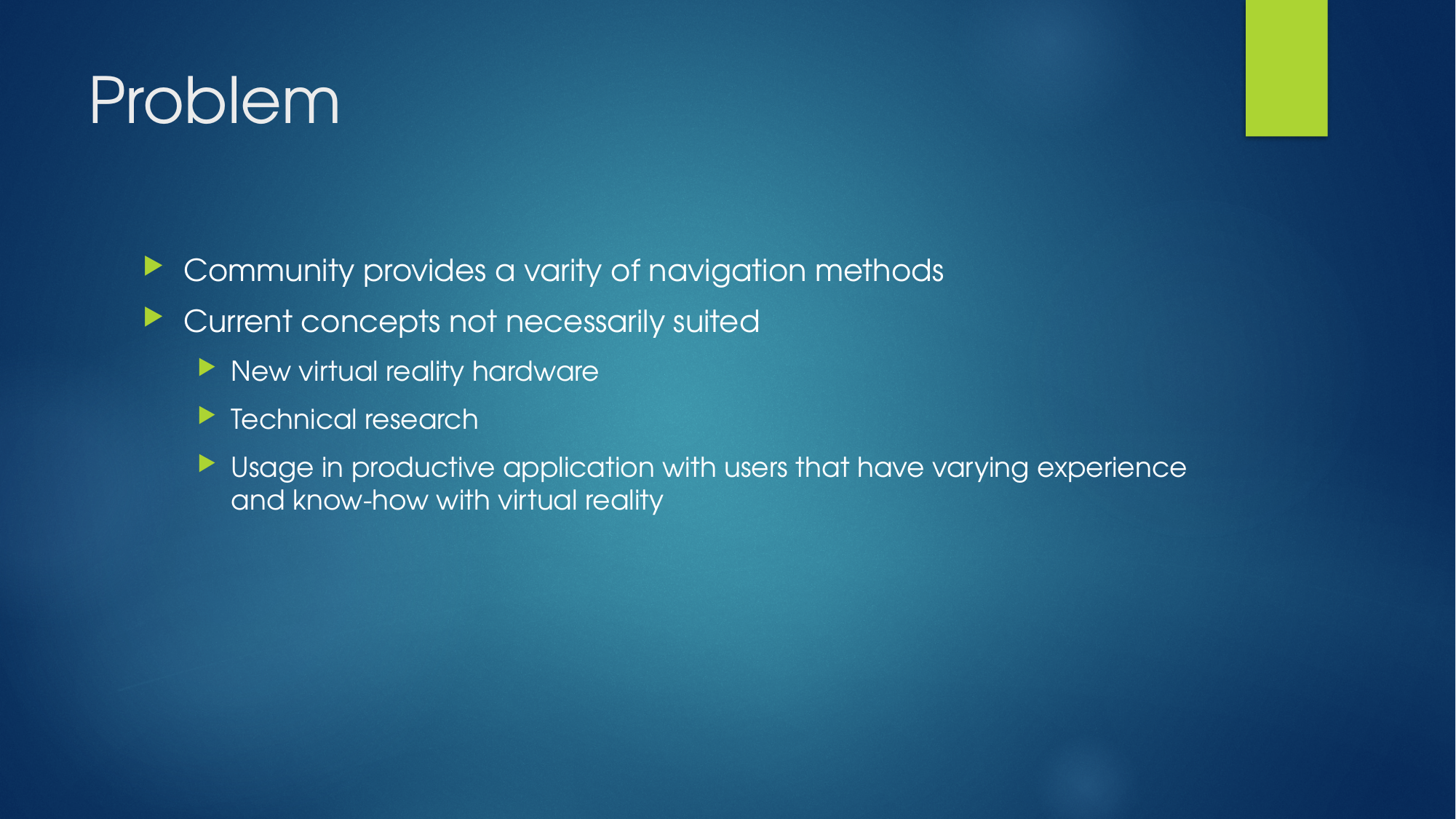

# Problem
Community provides a varity of navigation methods
Current concepts not necessarily suited
New virtual reality hardware
Technical research
Usage in productive application with users that have varying experience and know-how with virtual reality